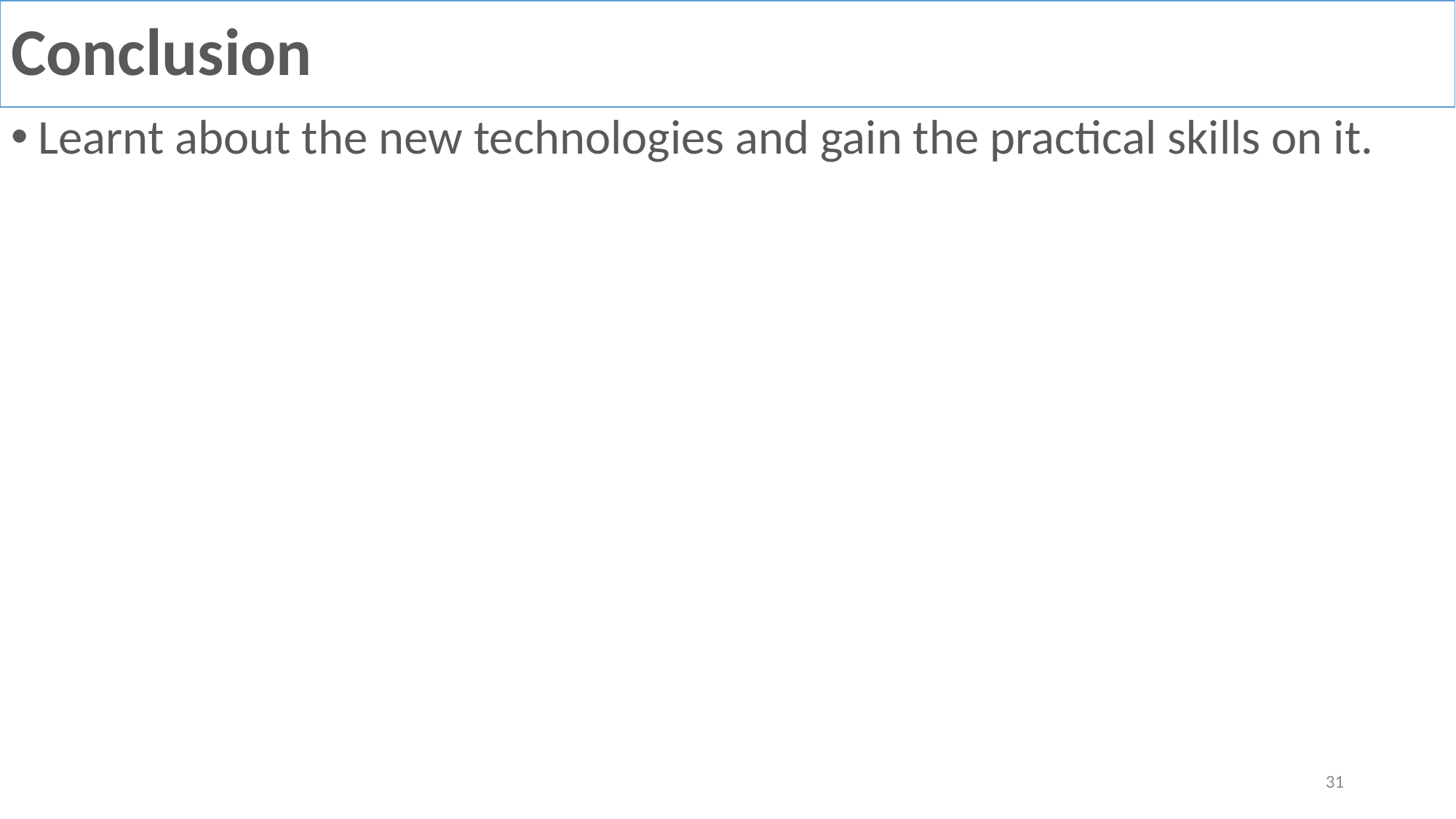

# Conclusion
Learnt about the new technologies and gain the practical skills on it.
31